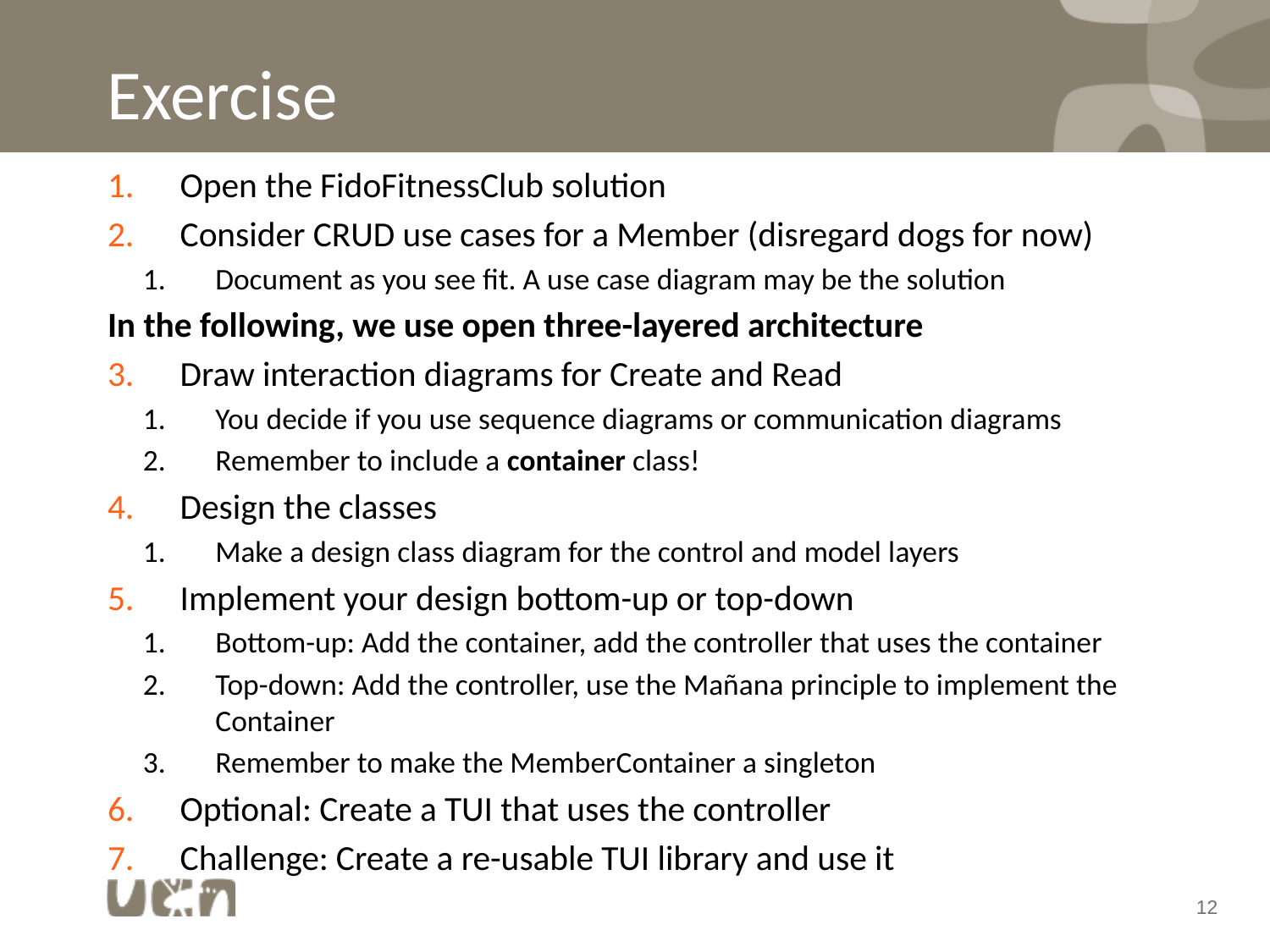

# Exercise
Open the FidoFitnessClub solution
Consider CRUD use cases for a Member (disregard dogs for now)
Document as you see fit. A use case diagram may be the solution
In the following, we use open three-layered architecture
Draw interaction diagrams for Create and Read
You decide if you use sequence diagrams or communication diagrams
Remember to include a container class!
Design the classes
Make a design class diagram for the control and model layers
Implement your design bottom-up or top-down
Bottom-up: Add the container, add the controller that uses the container
Top-down: Add the controller, use the Mañana principle to implement the Container
Remember to make the MemberContainer a singleton
Optional: Create a TUI that uses the controller
Challenge: Create a re-usable TUI library and use it

12